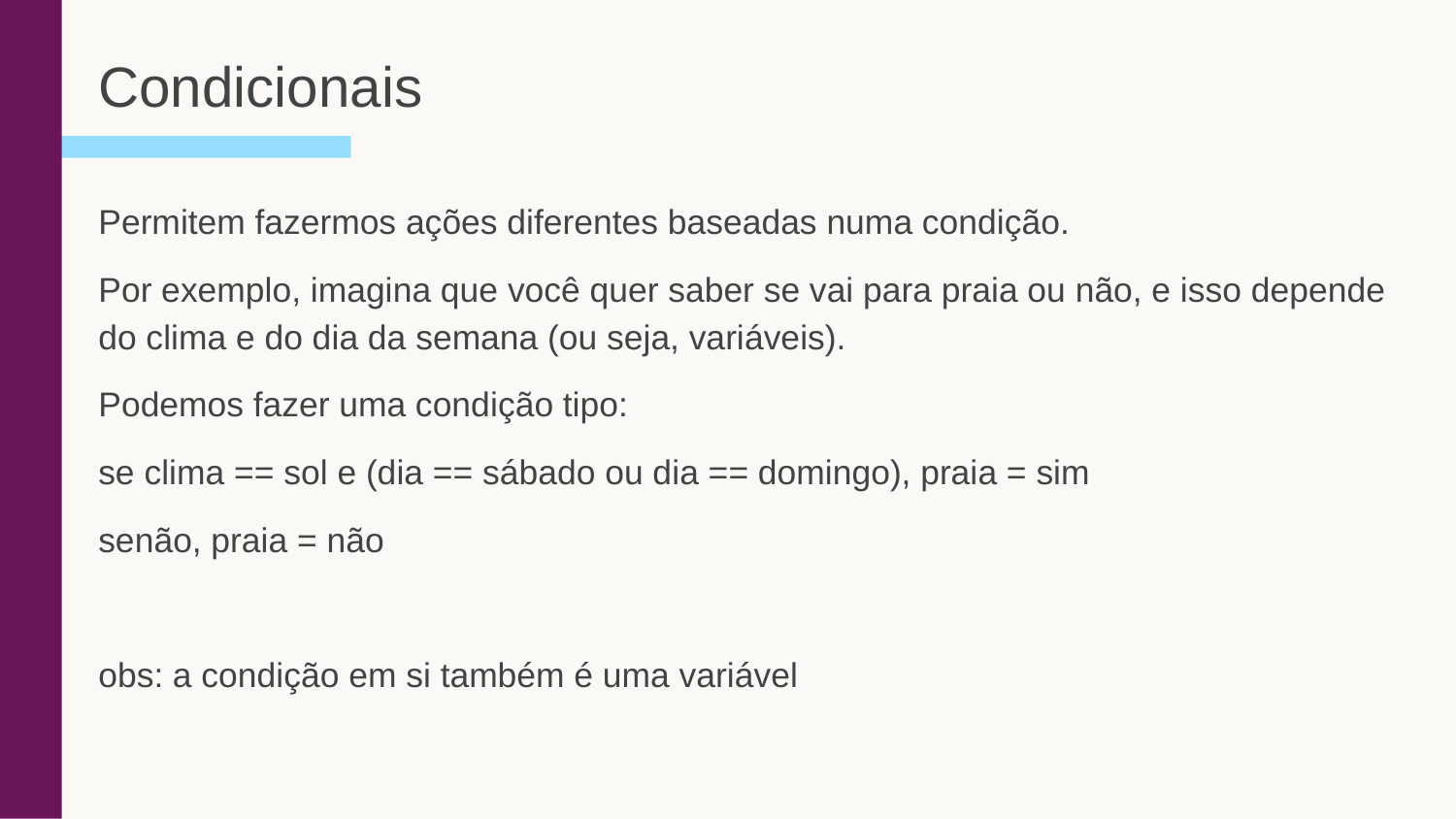

# Condicionais
Permitem fazermos ações diferentes baseadas numa condição.
Por exemplo, imagina que você quer saber se vai para praia ou não, e isso depende do clima e do dia da semana (ou seja, variáveis).
Podemos fazer uma condição tipo:
se clima == sol e (dia == sábado ou dia == domingo), praia = sim
senão, praia = não

obs: a condição em si também é uma variável